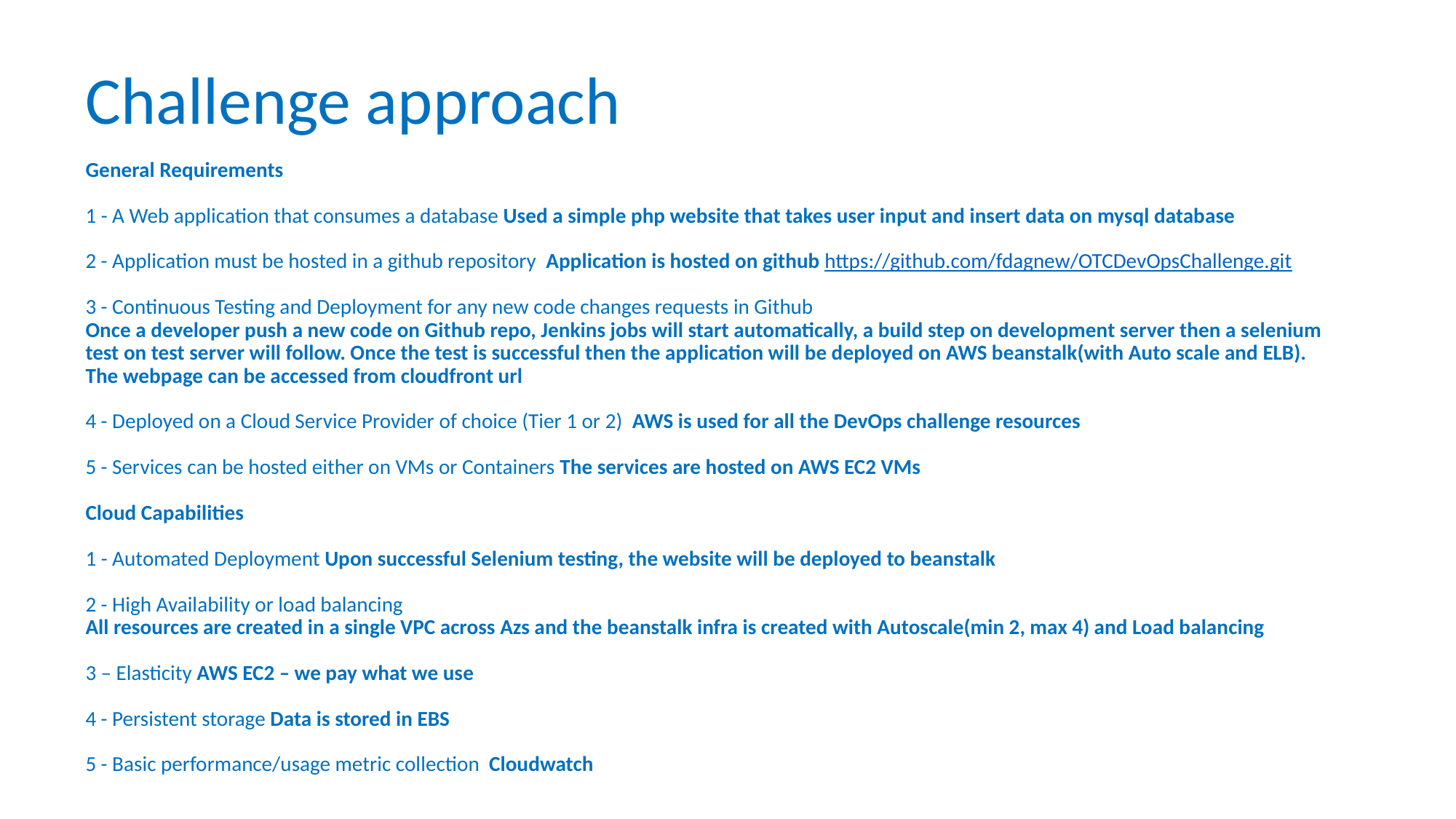

# Challenge approach
General Requirements
1 - A Web application that consumes a database Used a simple php website that takes user input and insert data on mysql database

2 - Application must be hosted in a github repository  Application is hosted on github https://github.com/fdagnew/OTCDevOpsChallenge.git

3 - Continuous Testing and Deployment for any new code changes requests in Github
Once a developer push a new code on Github repo, Jenkins jobs will start automatically, a build step on development server then a selenium test on test server will follow. Once the test is successful then the application will be deployed on AWS beanstalk(with Auto scale and ELB). The webpage can be accessed from cloudfront url

4 - Deployed on a Cloud Service Provider of choice (Tier 1 or 2)  AWS is used for all the DevOps challenge resources

5 - Services can be hosted either on VMs or Containers The services are hosted on AWS EC2 VMs

Cloud Capabilities
1 - Automated Deployment Upon successful Selenium testing, the website will be deployed to beanstalk

2 - High Availability or load balancing
All resources are created in a single VPC across Azs and the beanstalk infra is created with Autoscale(min 2, max 4) and Load balancing

3 – Elasticity AWS EC2 – we pay what we use
4 - Persistent storage Data is stored in EBS
5 - Basic performance/usage metric collection  Cloudwatch